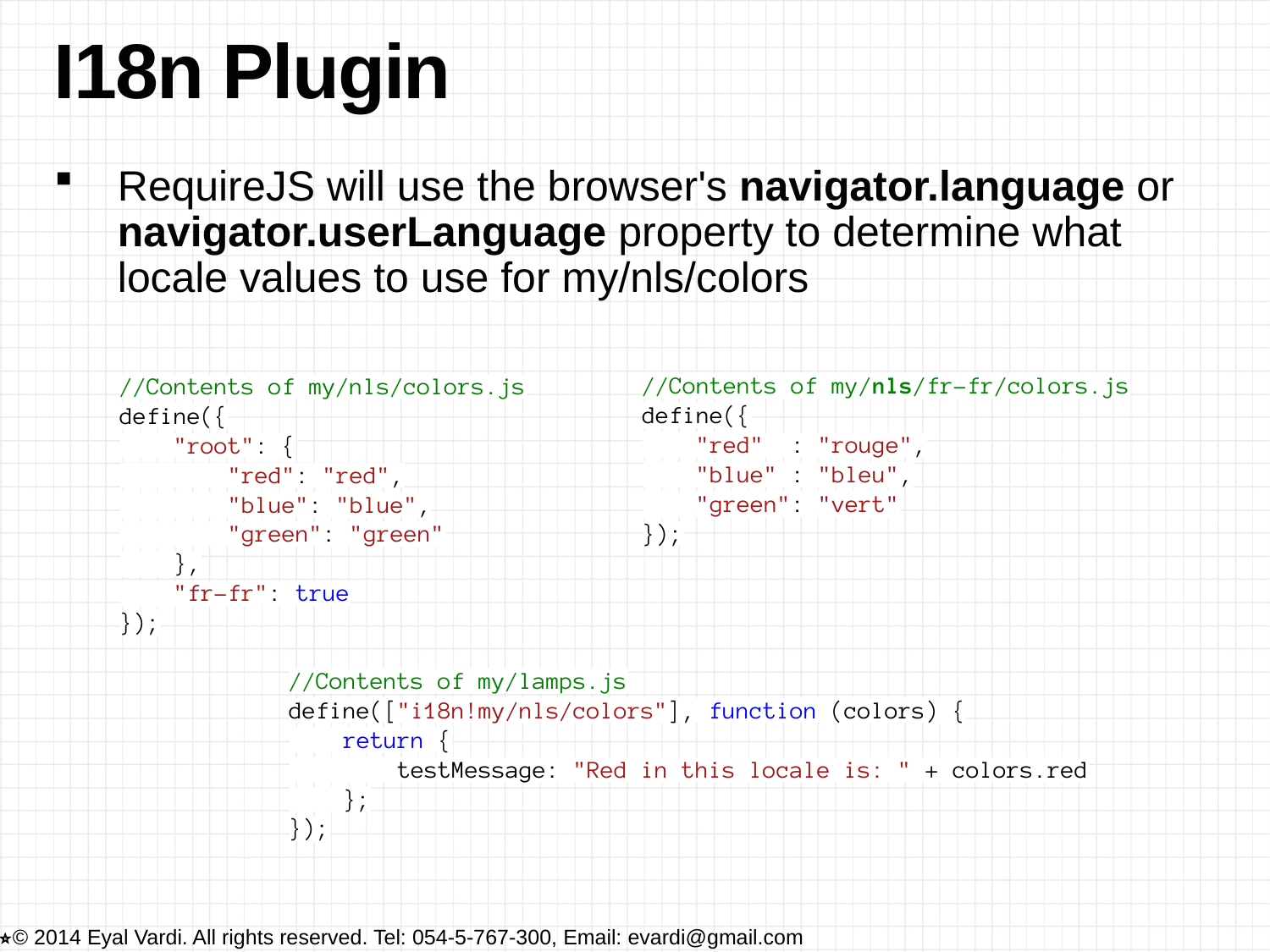

# I18n Plugin
RequireJS will use the browser's navigator.language or navigator.userLanguage property to determine what locale values to use for my/nls/colors
//Contents of my/nls/fr-fr/colors.js
define({
    "red"  : "rouge",
    "blue" : "bleu",
    "green": "vert"
});
//Contents of my/nls/colors.js
define({
    "root": {
        "red": "red",
        "blue": "blue",
        "green": "green"
    },
    "fr-fr": true
});
//Contents of my/lamps.js
define(["i18n!my/nls/colors"], function (colors) {
    return {
        testMessage: "Red in this locale is: " + colors.red
    };
});